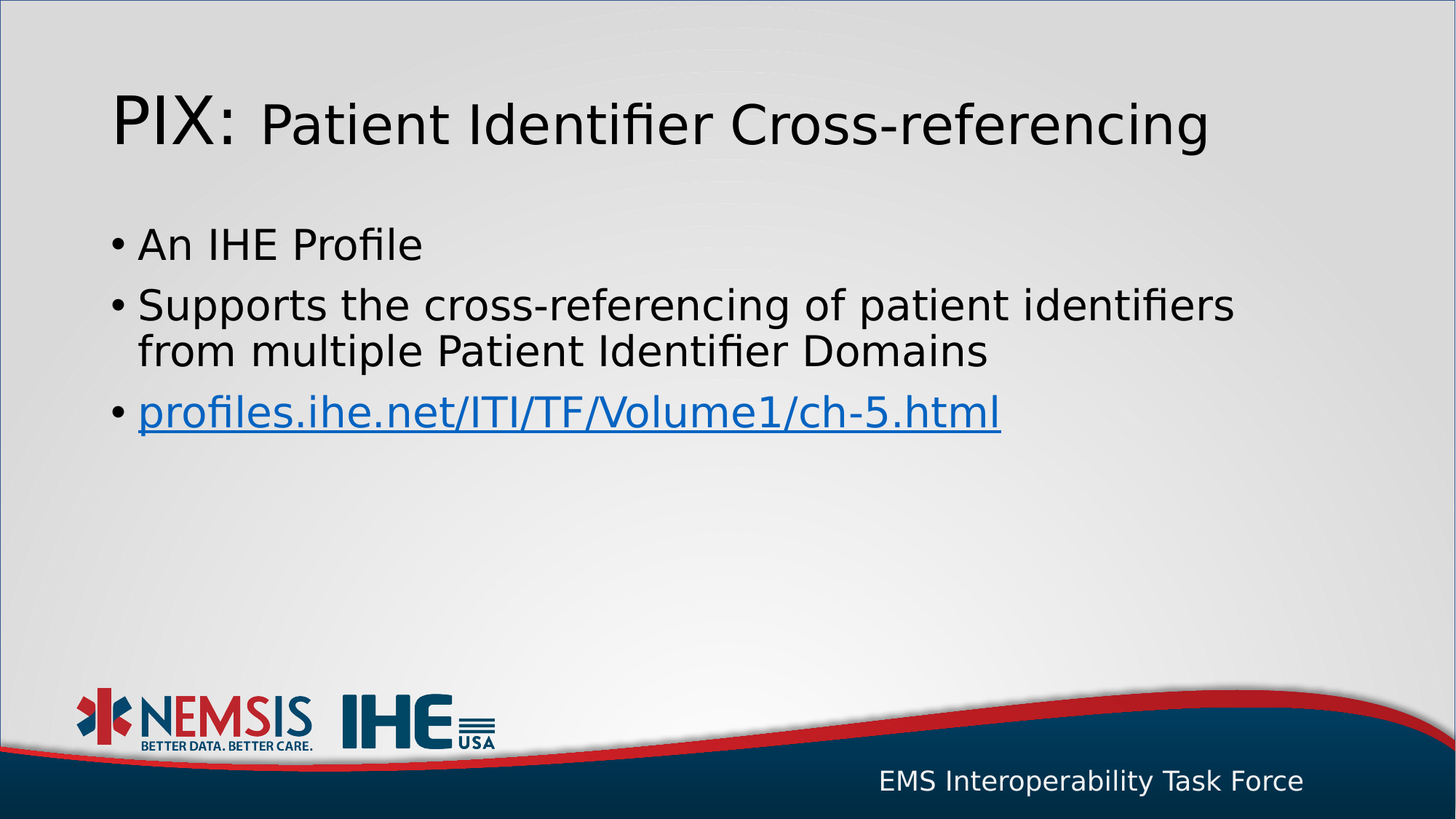

# PIX: Patient Identifier Cross-referencing
An IHE Profile
Supports the cross-referencing of patient identifiers from multiple Patient Identifier Domains
profiles.ihe.net/ITI/TF/Volume1/ch-5.html